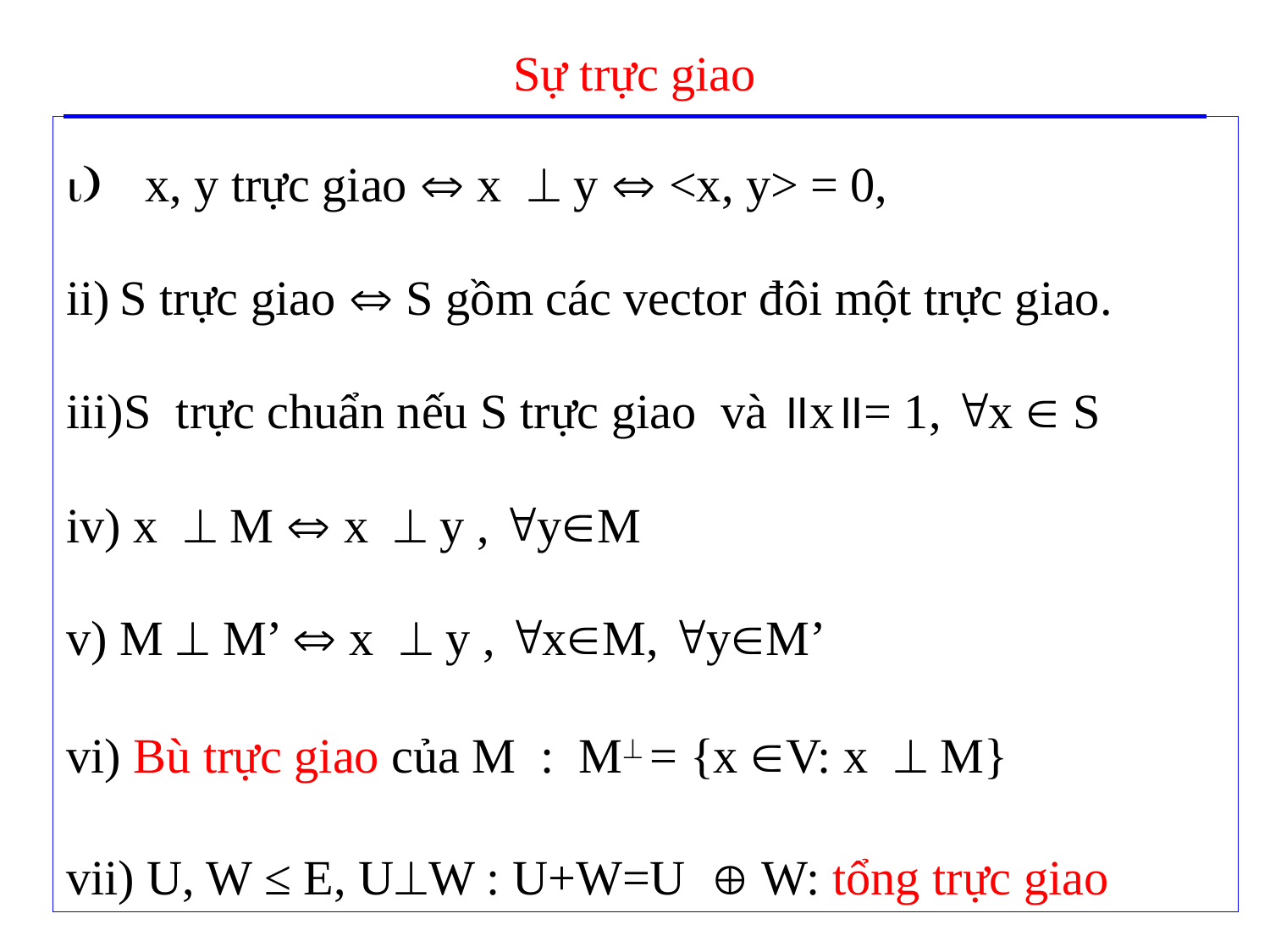

# Sự trực giao
 x, y trực giao ⇔ x ⊥ y ⇔ <x, y> = 0,
S trực giao ⇔ S gồm các vector đôi một trực giao.
S  trực chuẩn nếu S trực giao  và ॥x॥= 1, ∀x ∈ S
iv) x ⊥ M ⇔ x ⊥ y , ∀y∈M
v) M ⊥ M’ ⇔ x ⊥ y , ∀x∈M, ∀y∈M’
vi) Bù trực giao của M  :  M⊥ = {x ∈V: x ⊥ M}
vii) U, W ≤ E, U⊥W : U+W=U ⊕ W: tổng trực giao